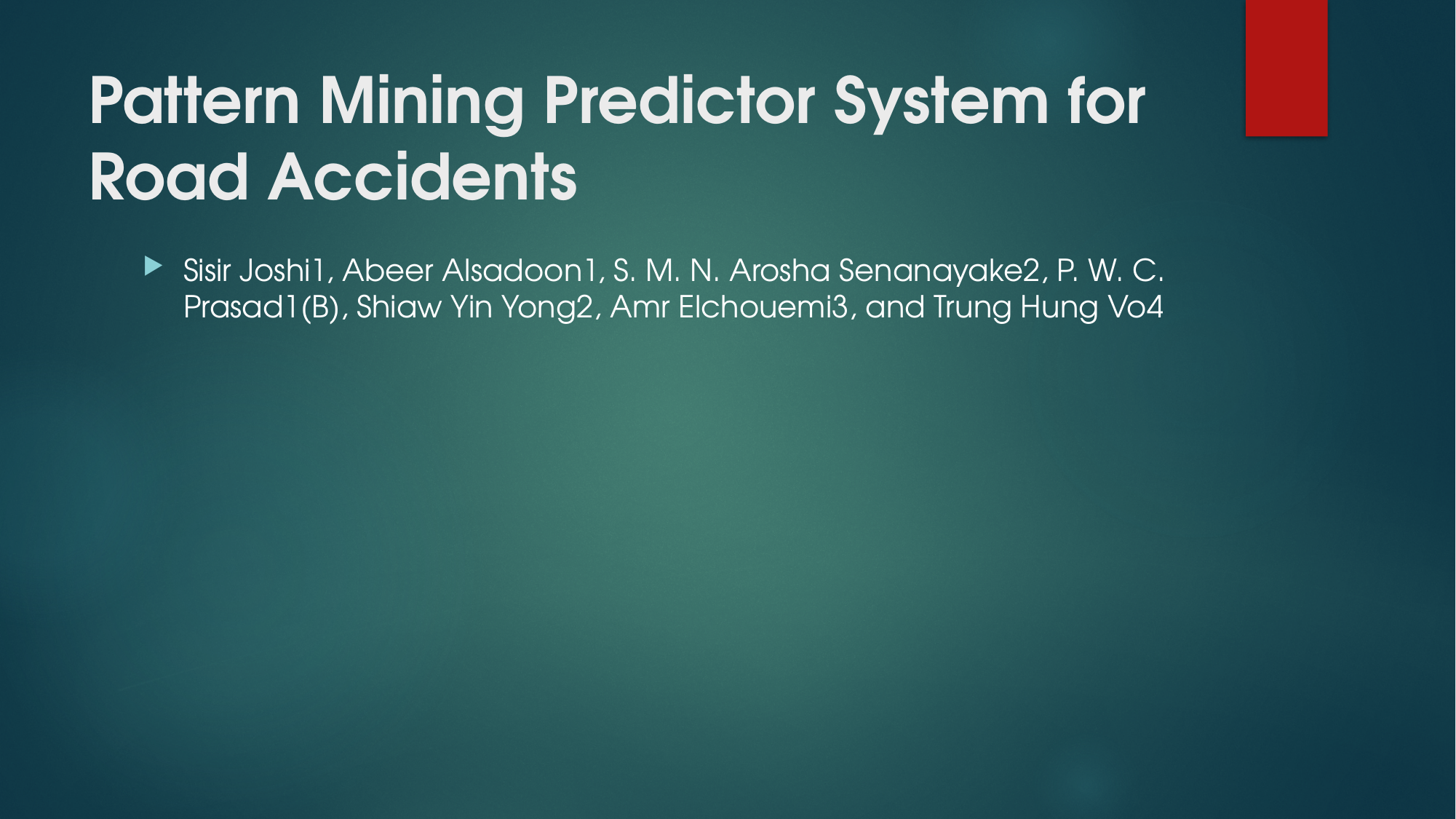

# Pattern Mining Predictor System for Road Accidents
Sisir Joshi1, Abeer Alsadoon1, S. M. N. Arosha Senanayake2, P. W. C. Prasad1(B), Shiaw Yin Yong2, Amr Elchouemi3, and Trung Hung Vo4